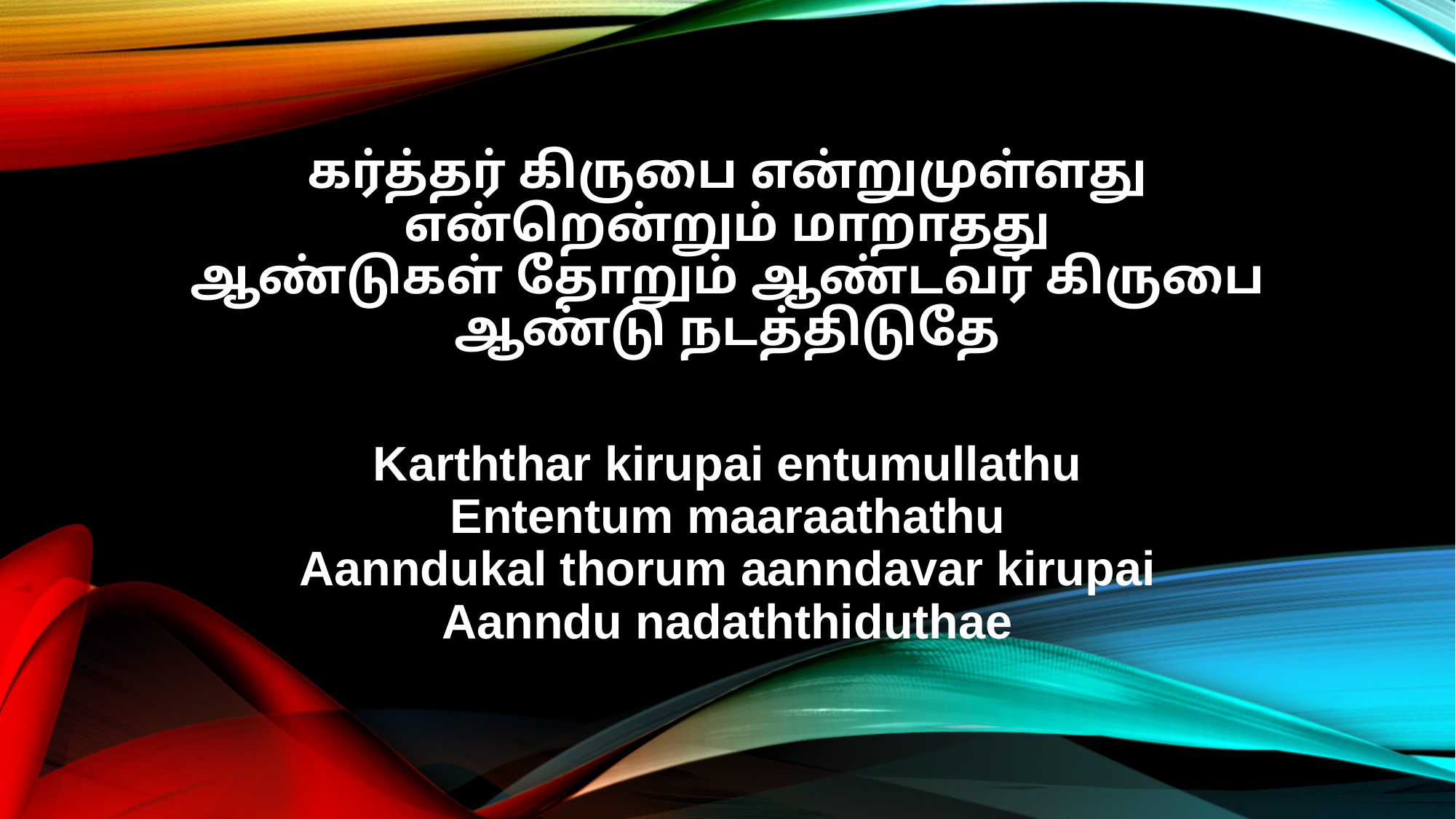

கர்த்தர் கிருபை என்றுமுள்ளது
என்றென்றும் மாறாதது
ஆண்டுகள் தோறும் ஆண்டவர் கிருபை
ஆண்டு நடத்திடுதே

Karththar kirupai entumullathu
Ententum maaraathathu
Aanndukal thorum aanndavar kirupai
Aanndu nadaththiduthae